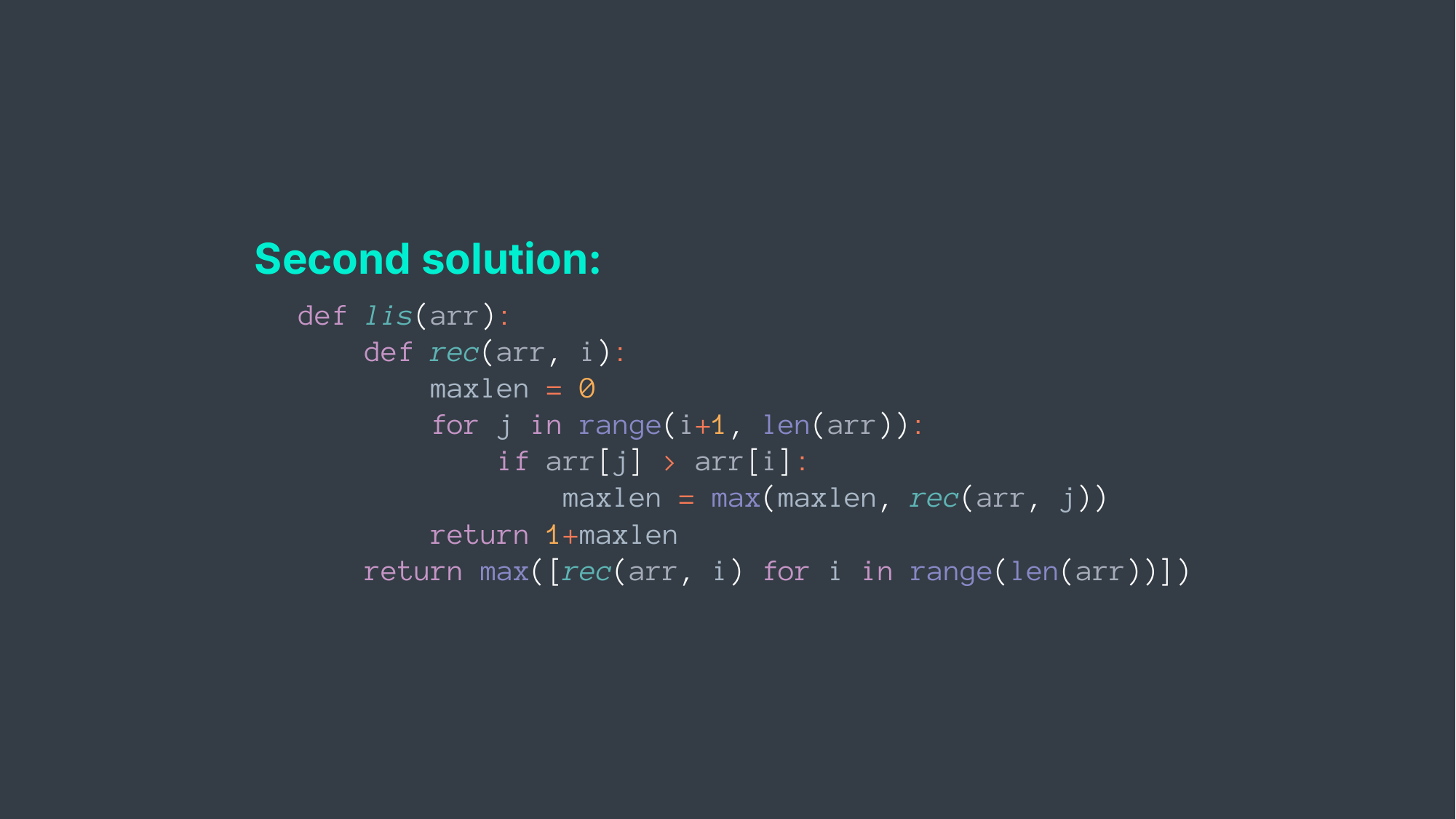

Second solution:
def lis(arr):
    def rec(arr, i):
        maxlen = 0
        for j in range(i+1, len(arr)):
            if arr[j] > arr[i]:
                maxlen = max(maxlen, rec(arr, j))
        return 1+maxlen
    return max([rec(arr, i) for i in range(len(arr))])